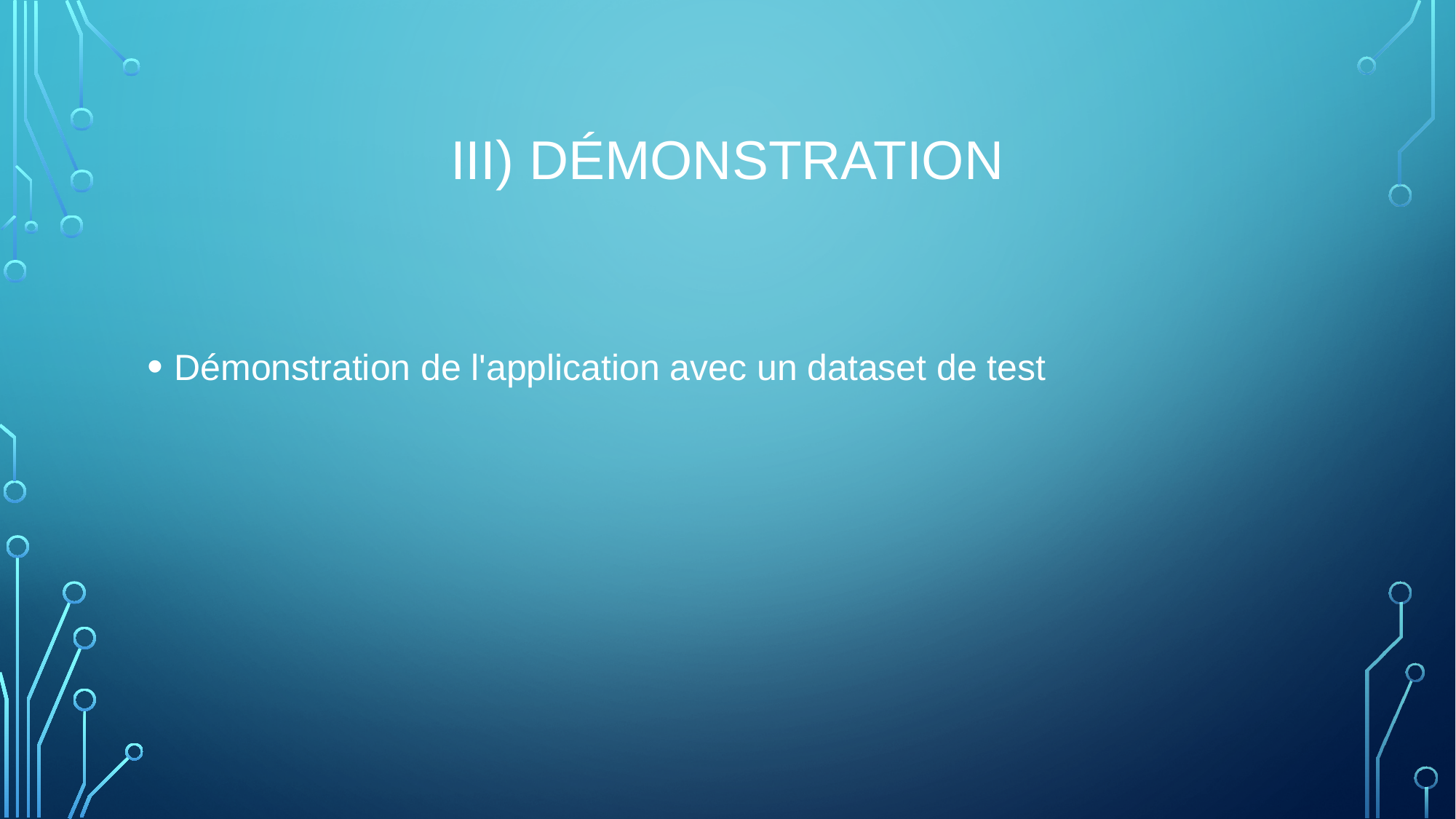

# III) démonstration
Démonstration de l'application avec un dataset de test